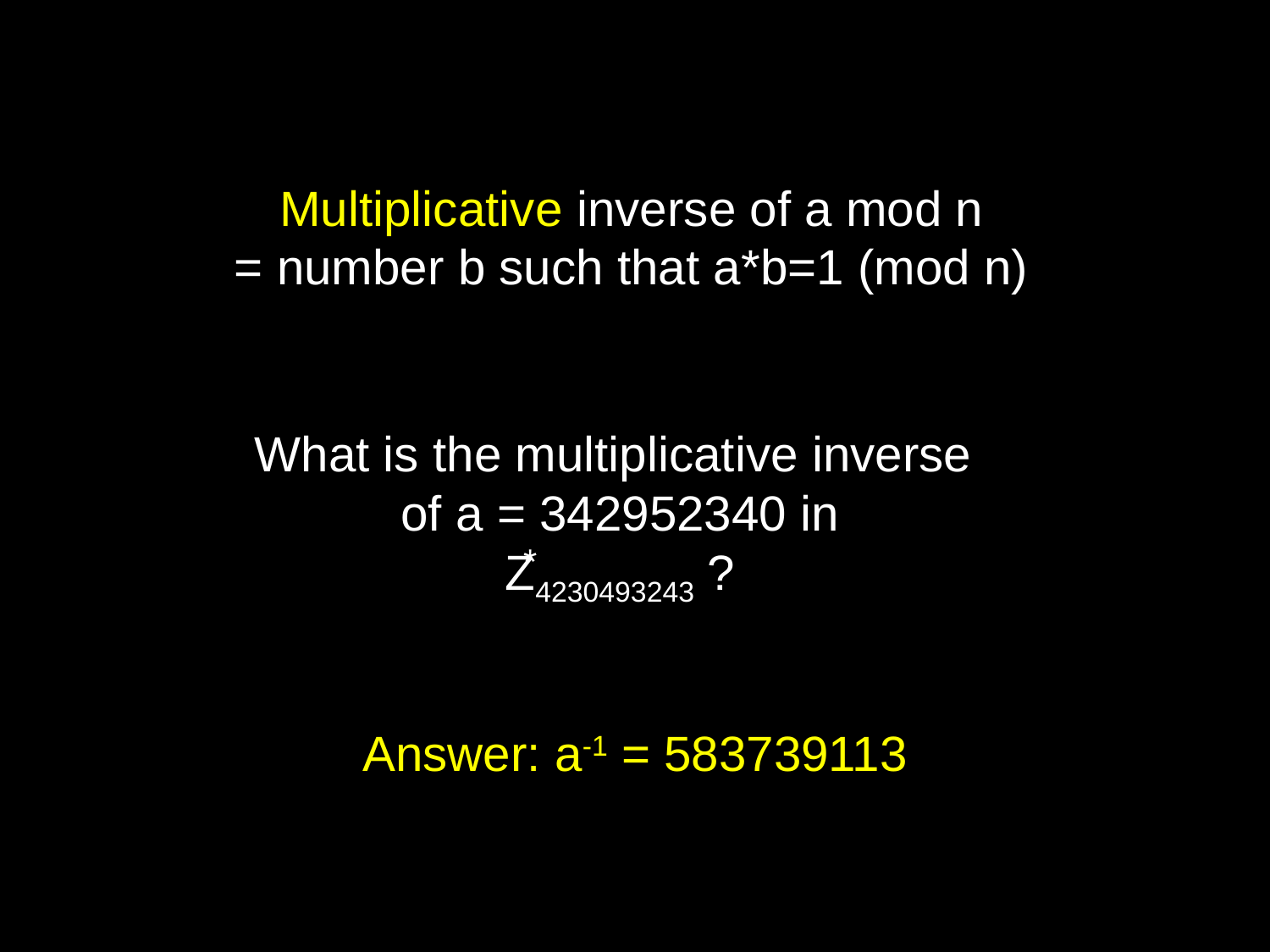

Multiplicative inverse of a mod n
= number b such that a*b=1 (mod n)
What is the multiplicative inverse
of a = 342952340 in
Z4230493243 ?
*
Answer: a-1 = 583739113